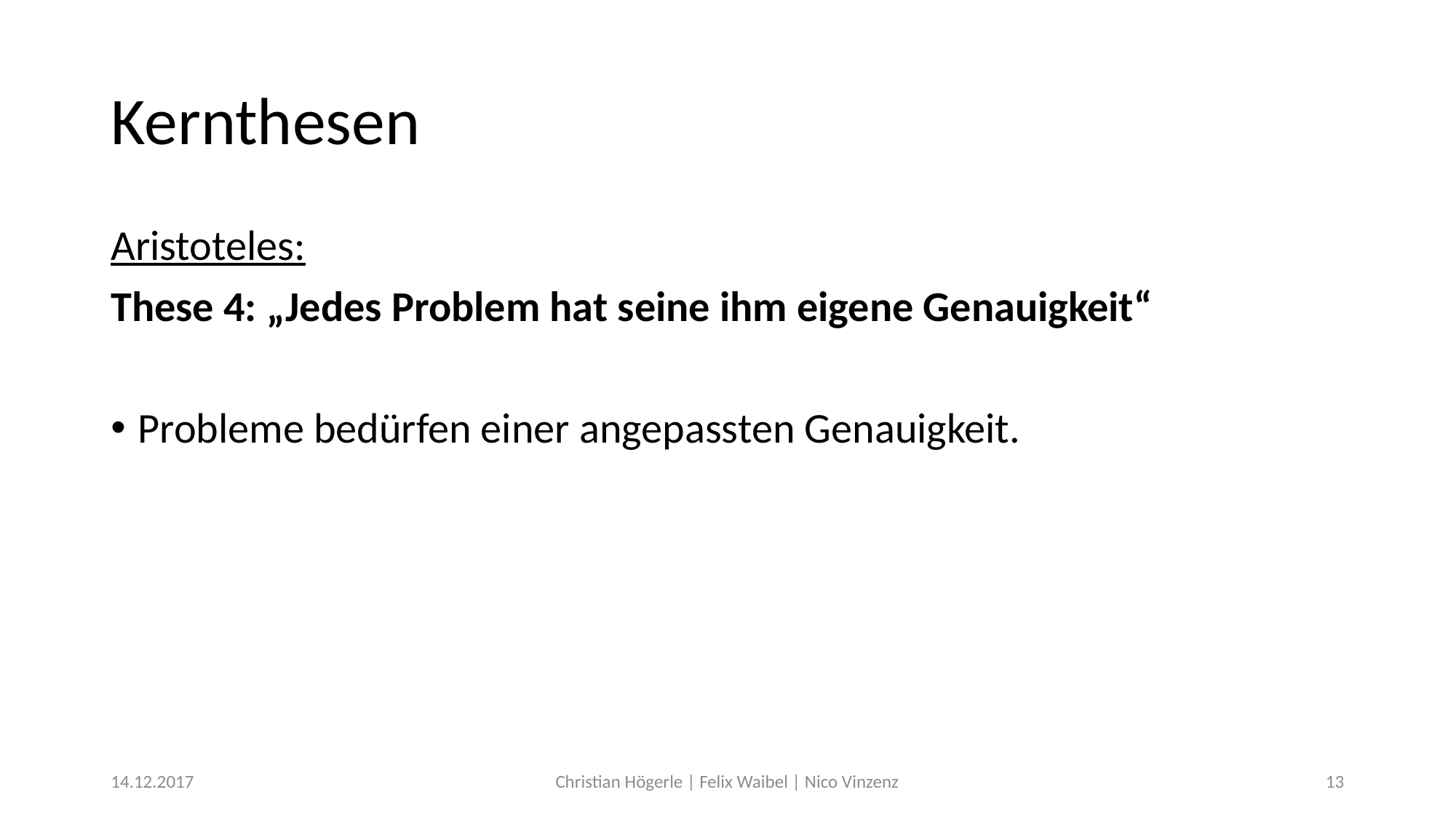

# Kernthesen
Aristoteles:
These 4: „Jedes Problem hat seine ihm eigene Genauigkeit“

Probleme bedürfen einer angepassten Genauigkeit.
14.12.2017
Christian Högerle | Felix Waibel | Nico Vinzenz
13